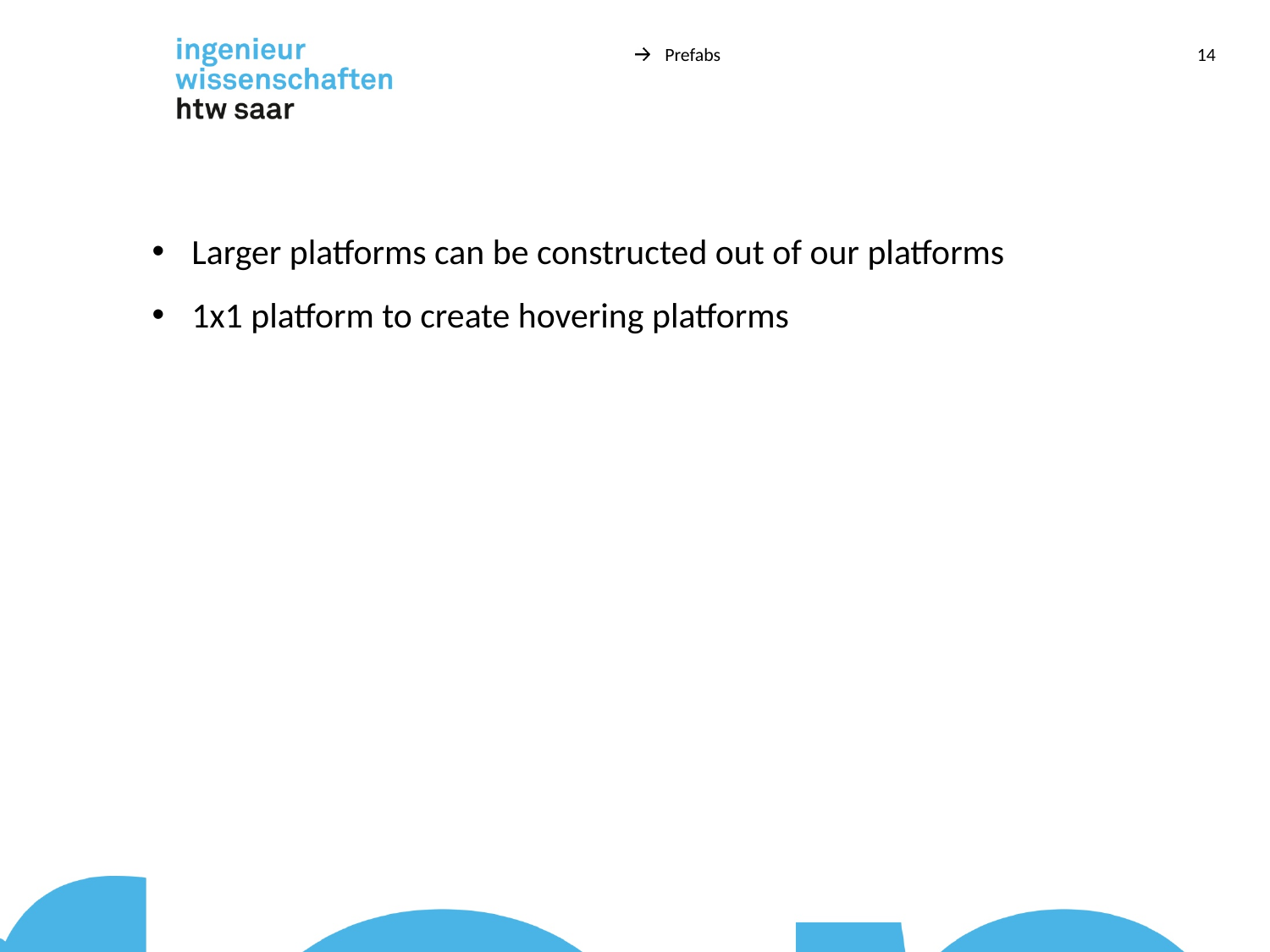

Prefabs
14
Larger platforms can be constructed out of our platforms
1x1 platform to create hovering platforms